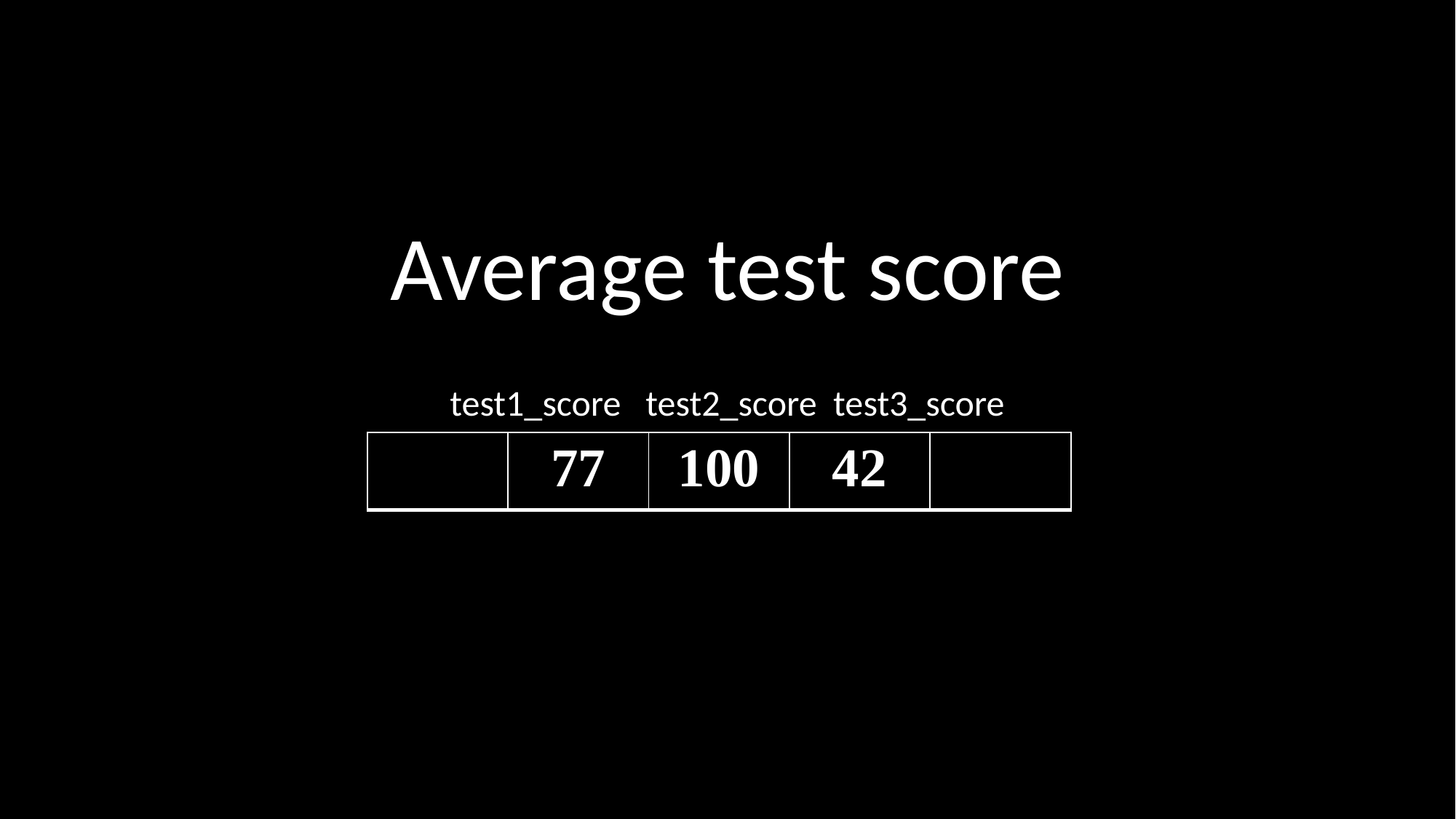

Average test score
test1_score   test2_score  test3_score
|  | 77 | 100 | 42 |  |
| --- | --- | --- | --- | --- |